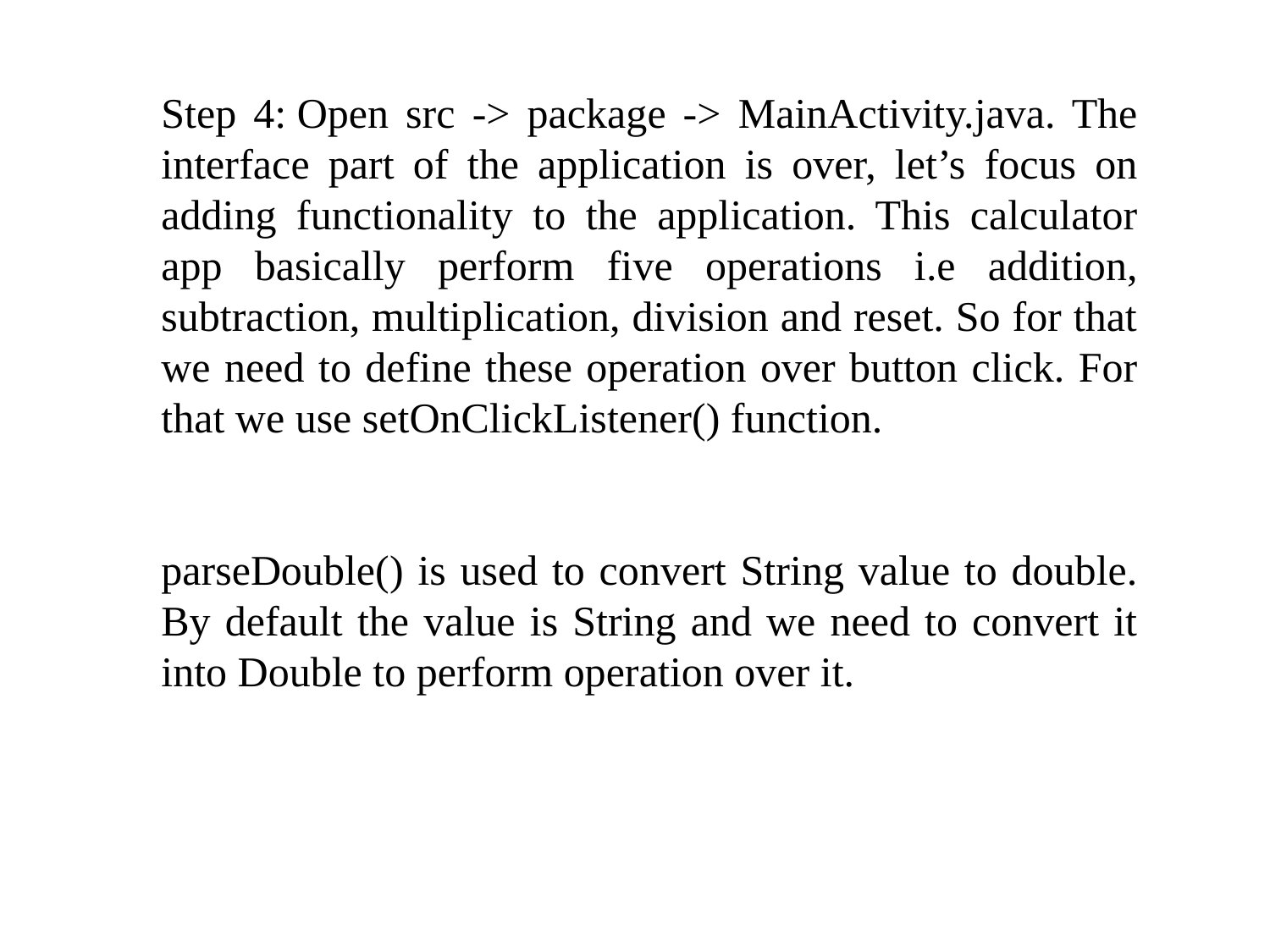

Step 4: Open src -> package -> MainActivity.java. The interface part of the application is over, let’s focus on adding functionality to the application. This calculator app basically perform five operations i.e addition, subtraction, multiplication, division and reset. So for that we need to define these operation over button click. For that we use setOnClickListener() function.

parseDouble() is used to convert String value to double. By default the value is String and we need to convert it into Double to perform operation over it.

#